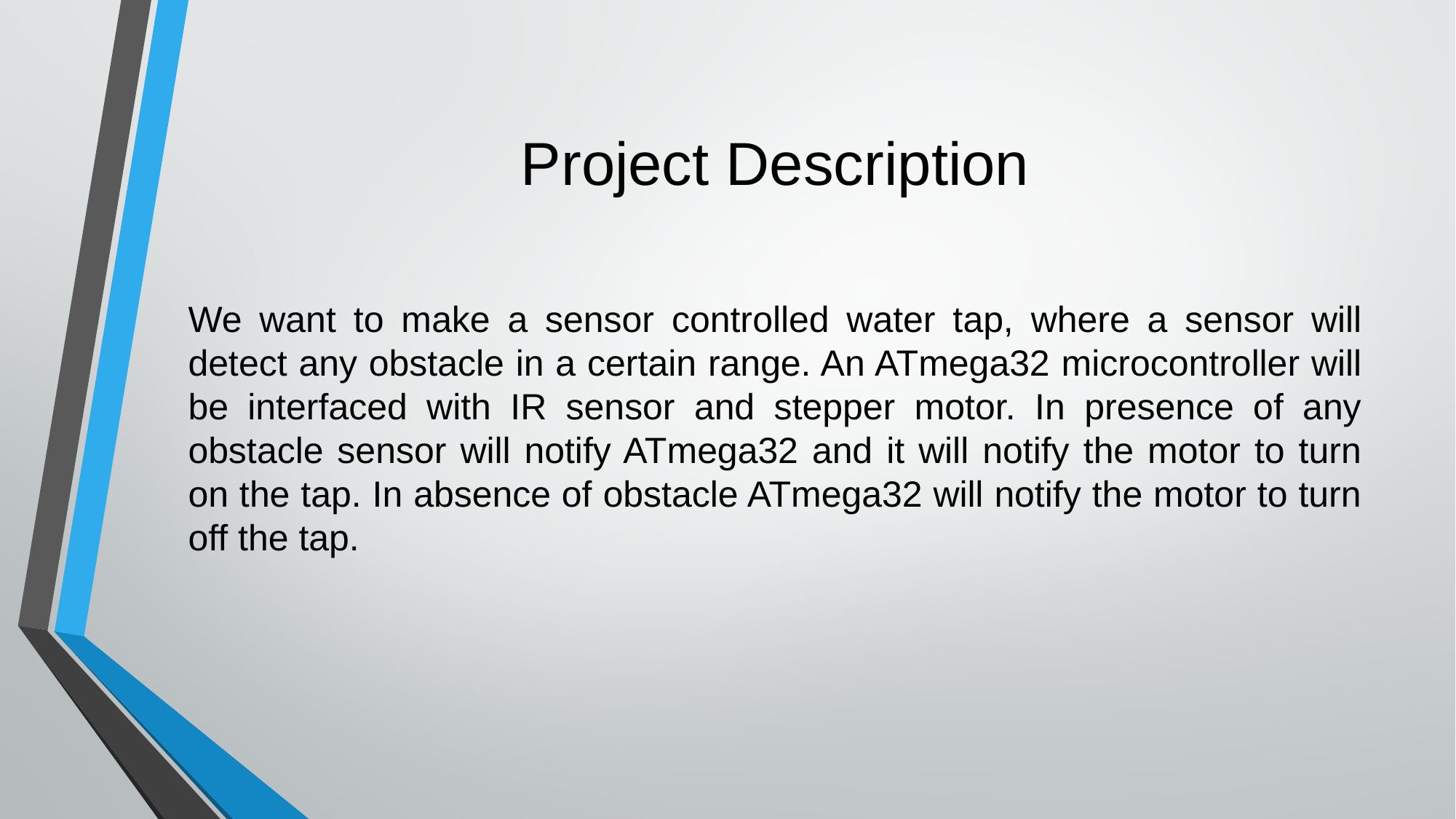

# Project Description
We want to make a sensor controlled water tap, where a sensor will detect any obstacle in a certain range. An ATmega32 microcontroller will be interfaced with IR sensor and stepper motor. In presence of any obstacle sensor will notify ATmega32 and it will notify the motor to turn on the tap. In absence of obstacle ATmega32 will notify the motor to turn off the tap.